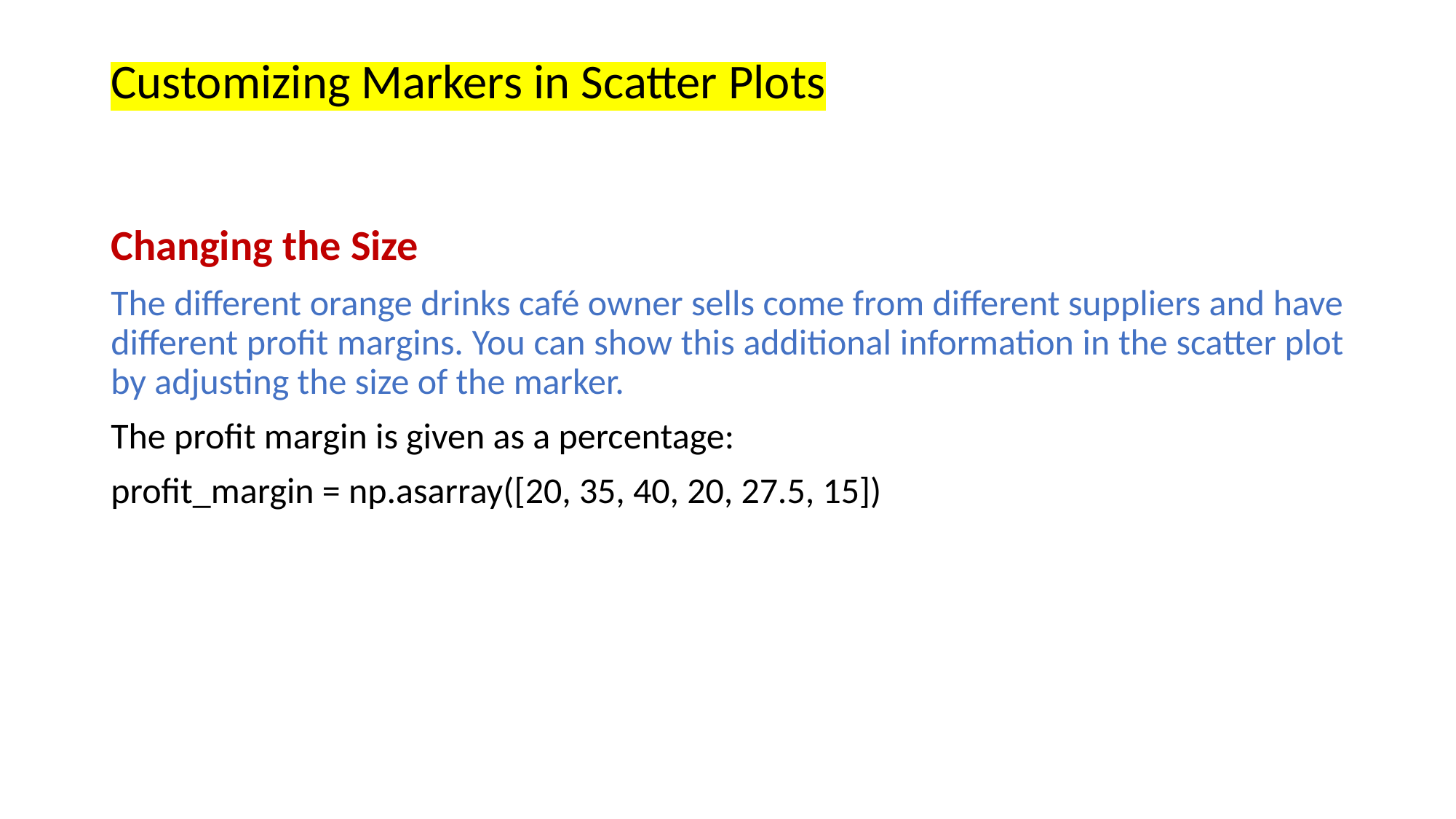

# Customizing Markers in Scatter Plots
Changing the Size
The different orange drinks café owner sells come from different suppliers and have different profit margins. You can show this additional information in the scatter plot by adjusting the size of the marker.
The profit margin is given as a percentage:
profit_margin = np.asarray([20, 35, 40, 20, 27.5, 15])